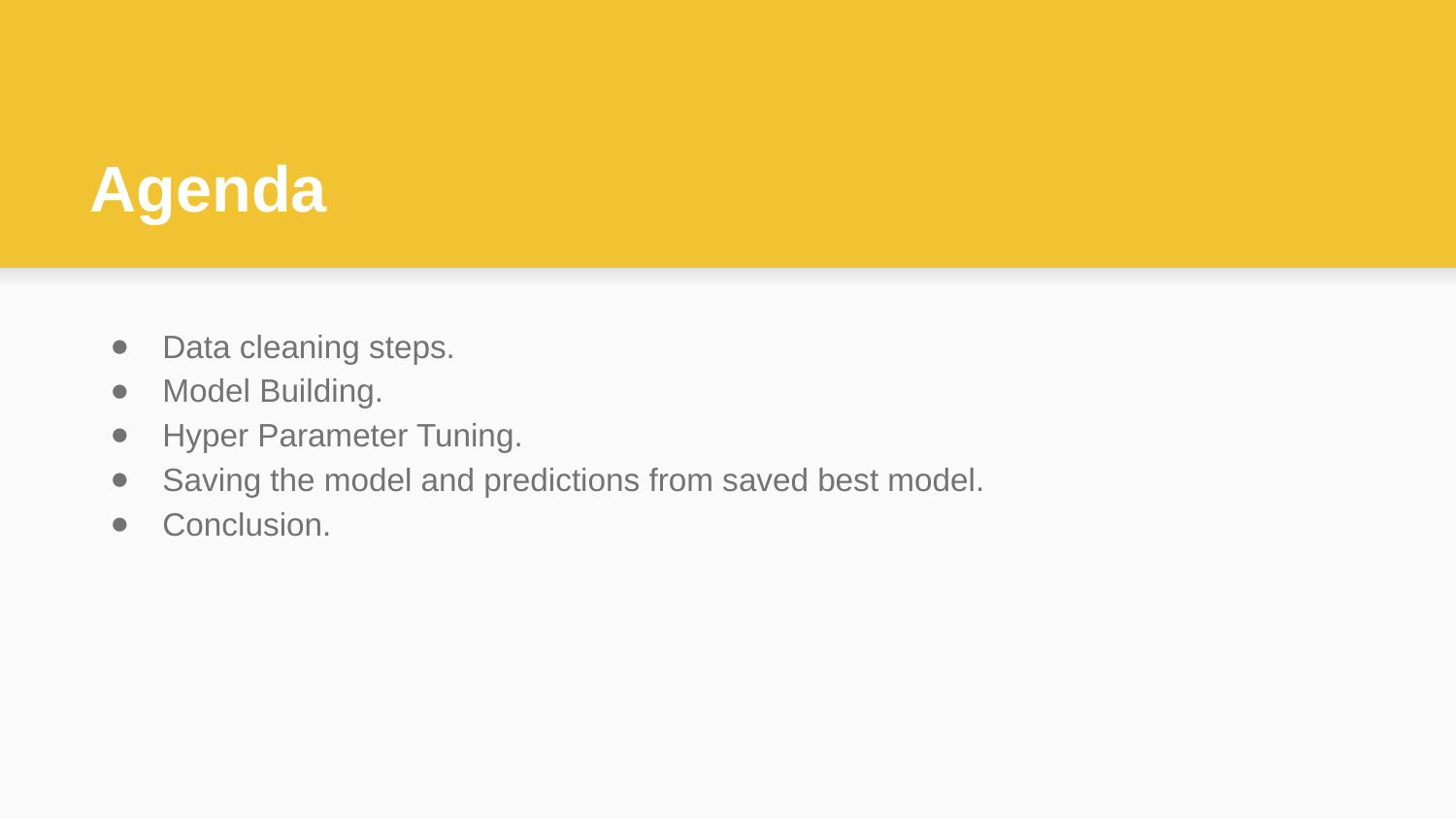

# Agenda
Data cleaning steps.
Model Building.
Hyper Parameter Tuning.
Saving the model and predictions from saved best model.
Conclusion.